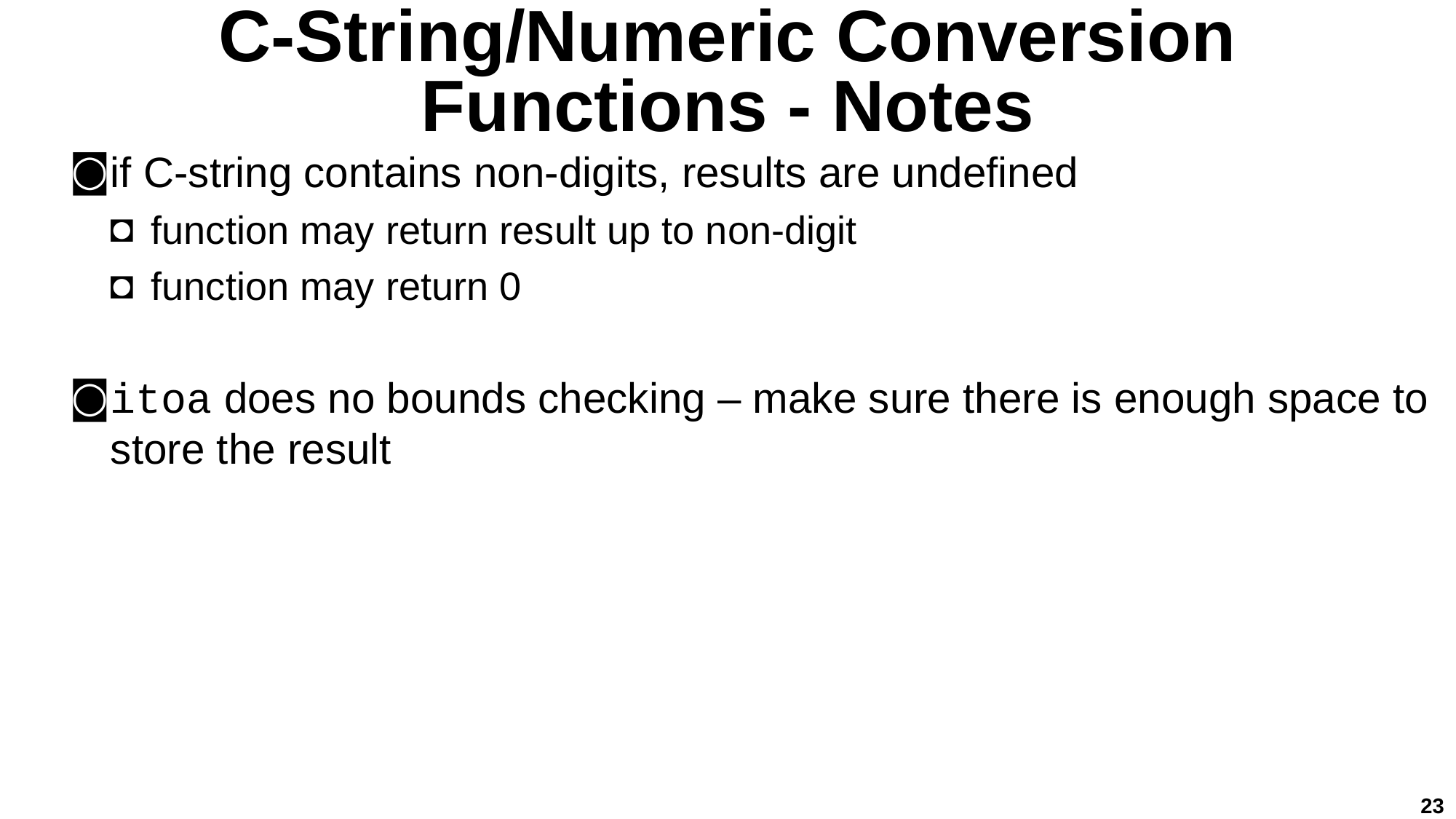

# C-String/Numeric Conversion Functions - Notes
if C-string contains non-digits, results are undefined
function may return result up to non-digit
function may return 0
itoa does no bounds checking – make sure there is enough space to store the result
23